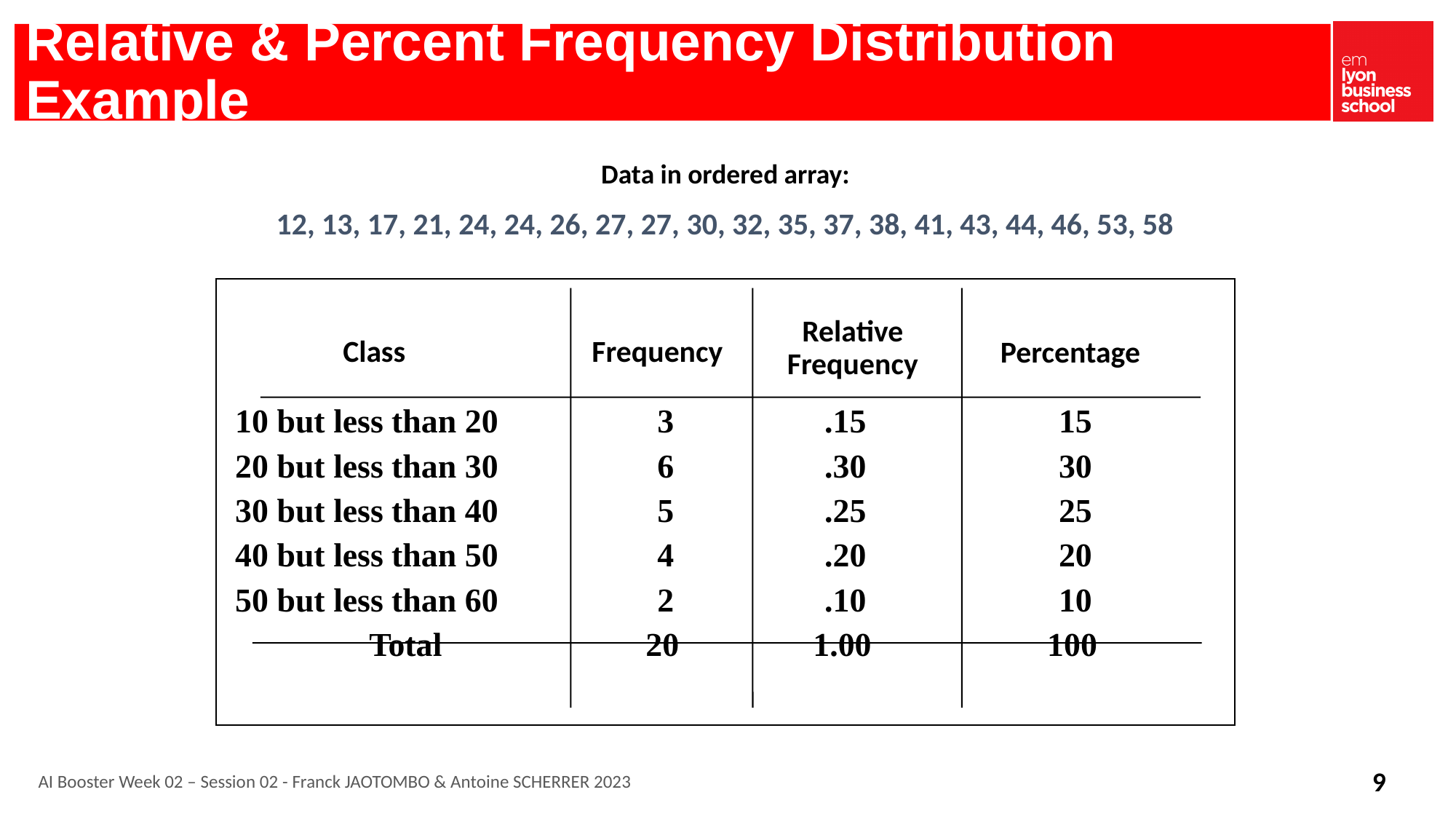

# Relative & Percent Frequency Distribution Example
Data in ordered array:
12, 13, 17, 21, 24, 24, 26, 27, 27, 30, 32, 35, 37, 38, 41, 43, 44, 46, 53, 58

Relative
Frequency
  Class                           Frequency
 Percentage

10 but less than 20                   3                  .15                       15
20 but less than 30                   6                  .30                       30
30 but less than 40                   5                  .25                       25
40 but less than 50                   4                  .20                       20
50 but less than 60                   2                  .10                       10
                Total	                       20                1.00                     100

AI Booster Week 02 – Session 02 - Franck JAOTOMBO & Antoine SCHERRER 2023
9